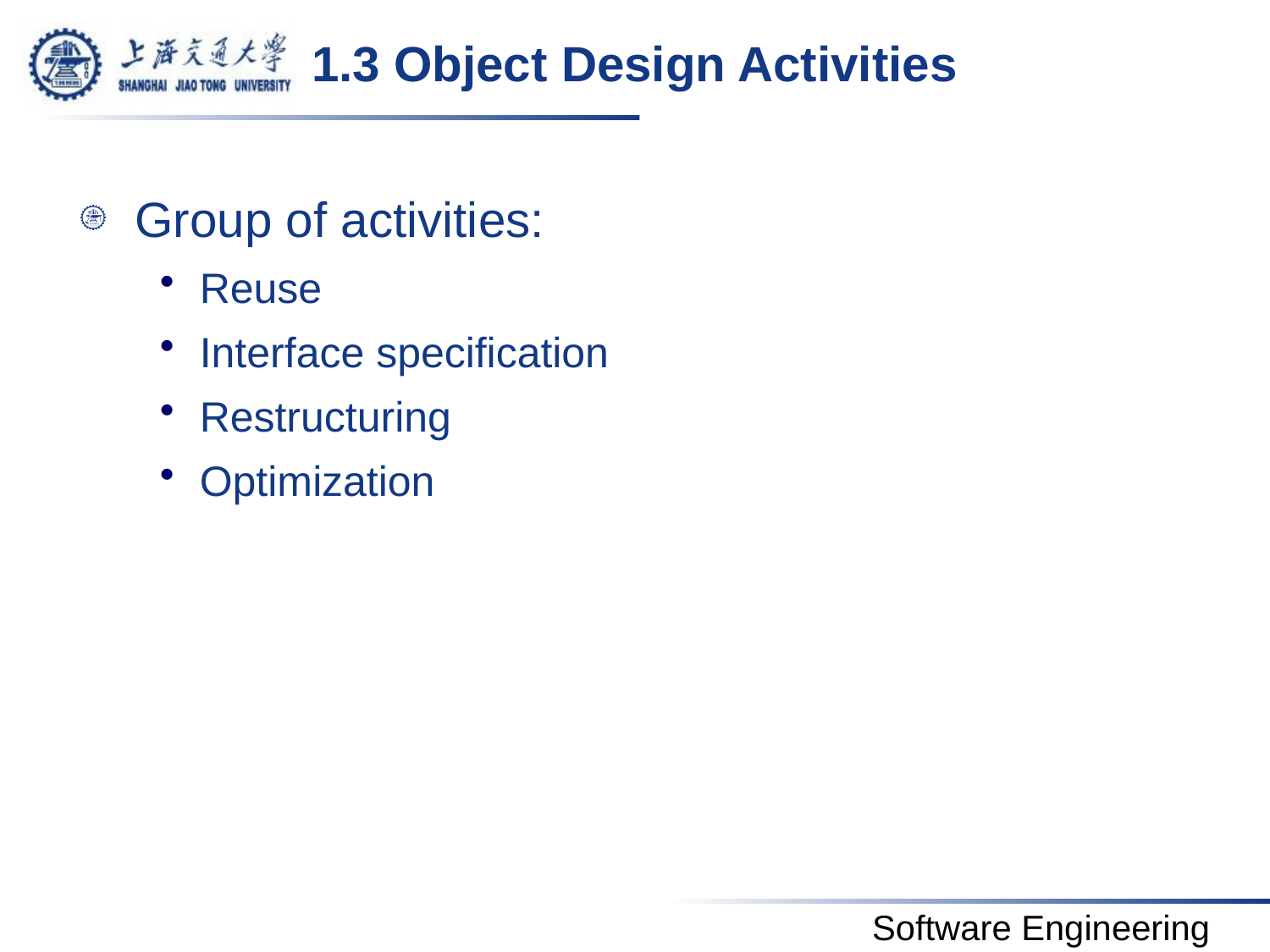

# 1.3 Object Design Activities
Group of activities:
Reuse
Interface specification
Restructuring
Optimization